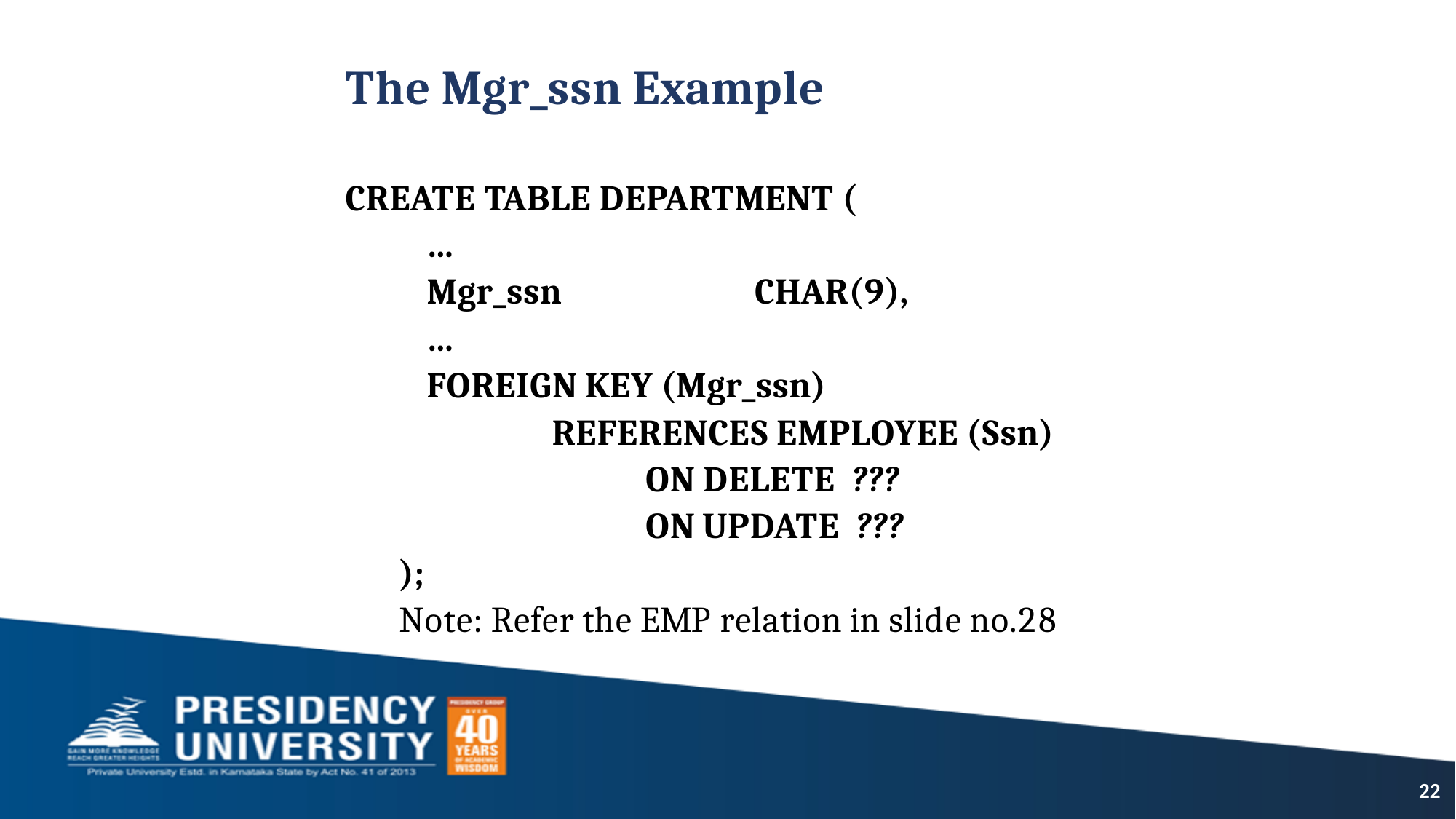

# The Mgr_ssn Example
CREATE TABLE DEPARTMENT (
	…
	Mgr_ssn		CHAR(9),
	…
	FOREIGN KEY (Mgr_ssn)
		  REFERENCES EMPLOYEE (Ssn)
			ON DELETE  ???
			ON UPDATE  ???
);
Note: Refer the EMP relation in slide no.28
22